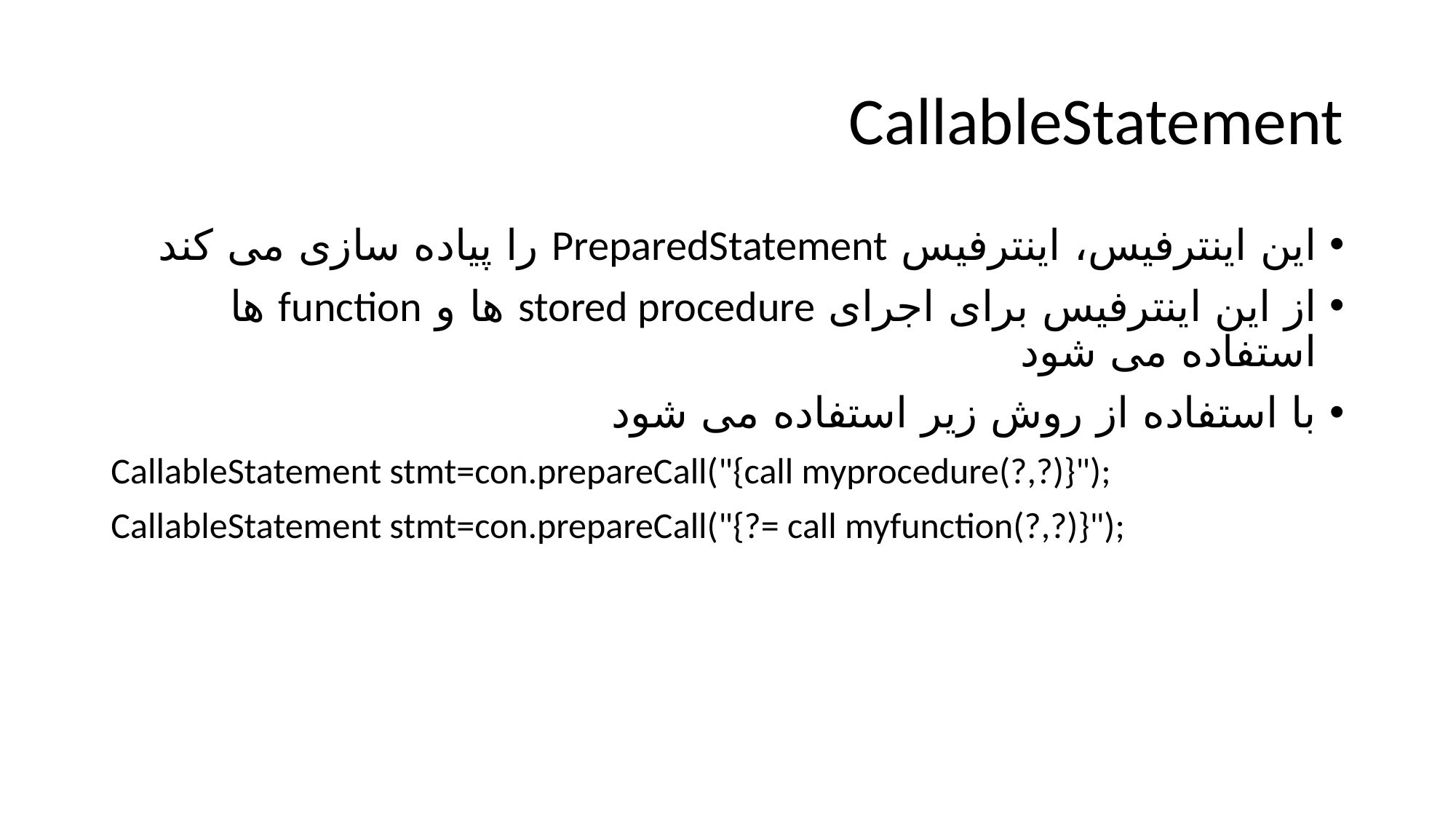

# CallableStatement
این اینترفیس، اینترفیس PreparedStatement را پیاده سازی می کند
از این اینترفیس برای اجرای stored procedure ها و function ها استفاده می شود
با استفاده از روش زیر استفاده می شود
CallableStatement stmt=con.prepareCall("{call myprocedure(?,?)}");
CallableStatement stmt=con.prepareCall("{?= call myfunction(?,?)}");